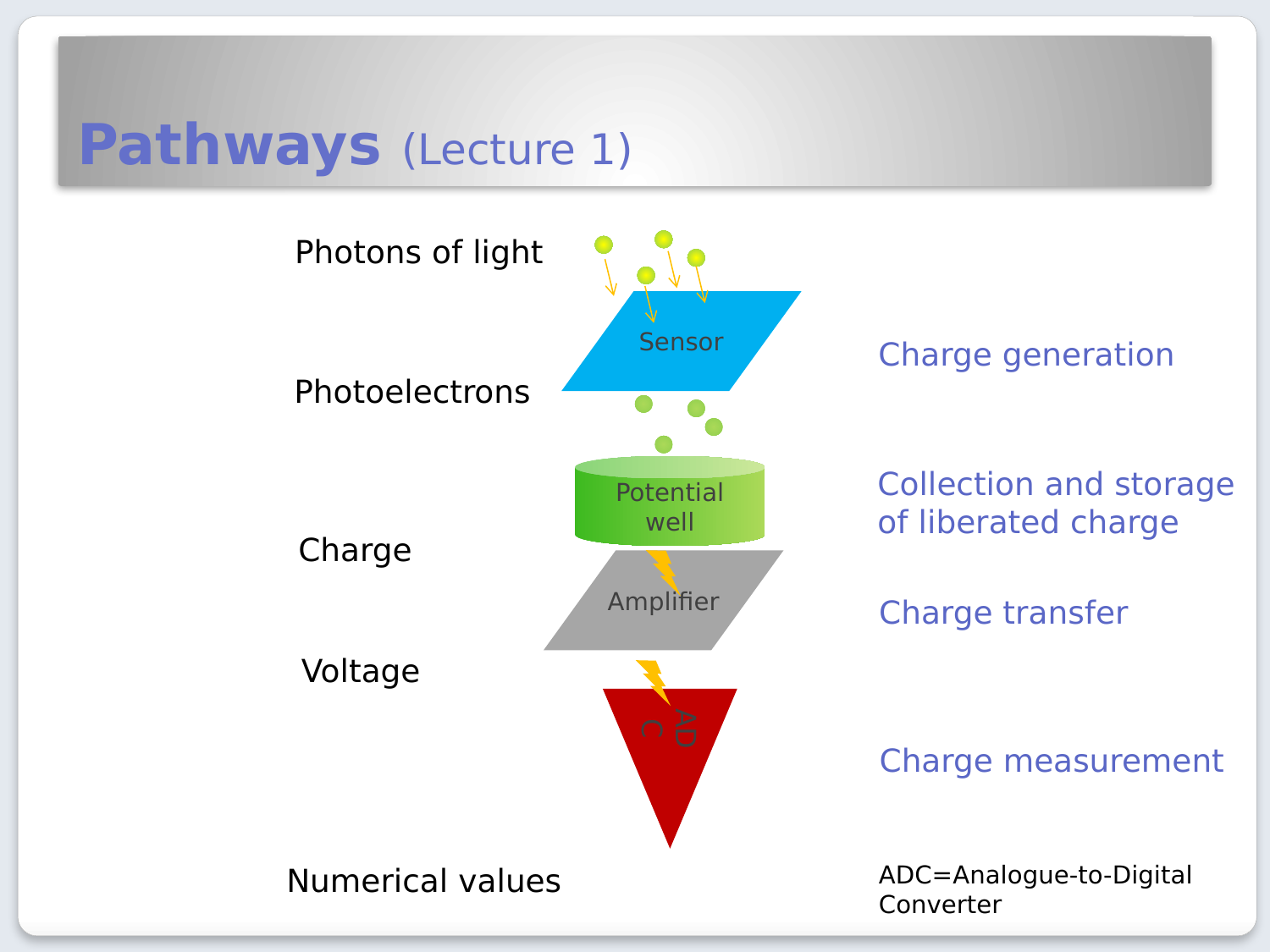

# Pathways (Lecture 1)
Photons of light

Sensor
Charge generation
Photoelectrons

Potential
well
Collection and storage of liberated charge
Charge
Amplifier

Charge transfer
Voltage

ADC
Charge measurement
ADC=Analogue-to-Digital Converter
Numerical values